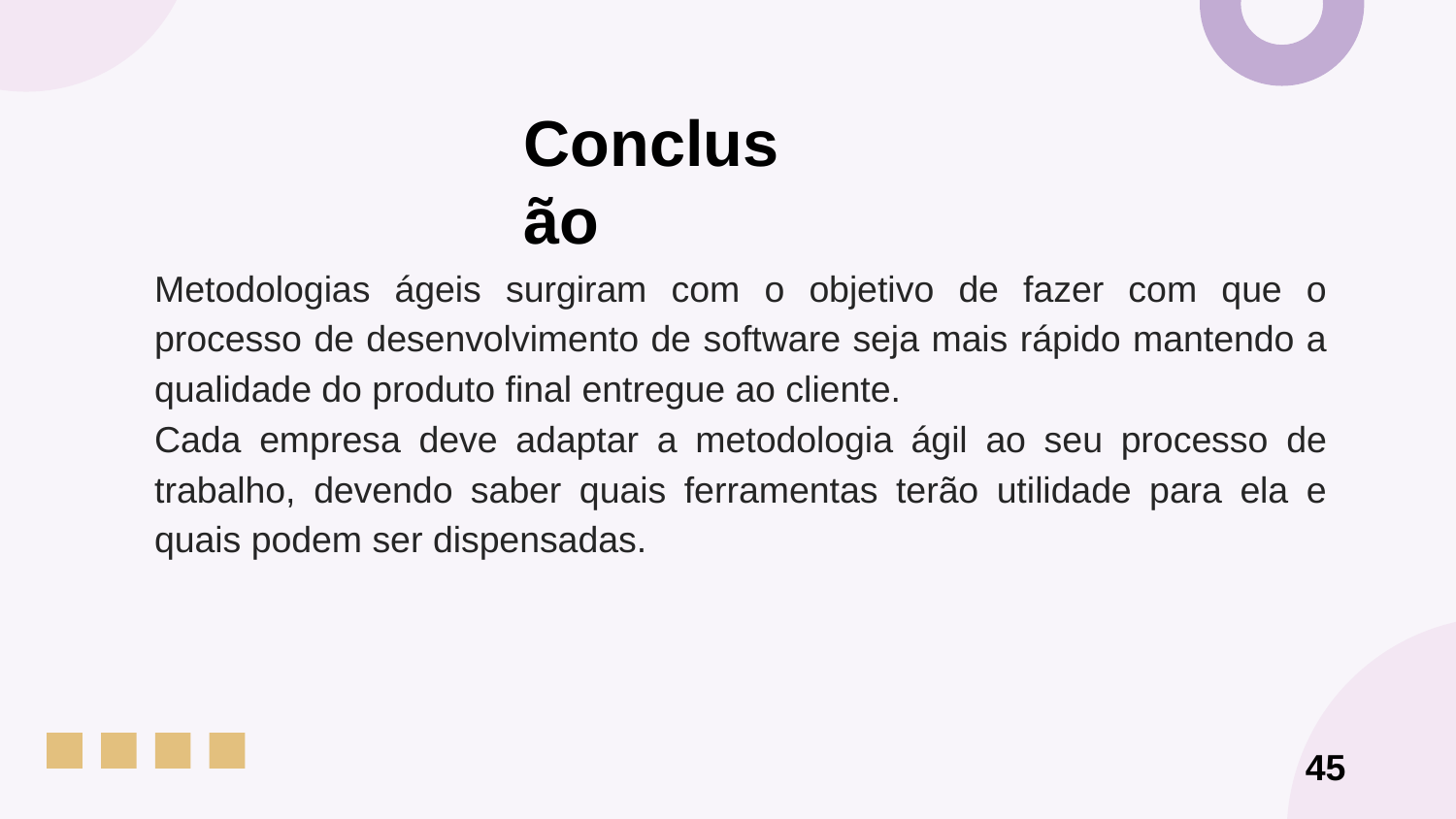

Conclusão

Metodologias ágeis surgiram com o objetivo de fazer com que o processo de desenvolvimento de software seja mais rápido mantendo a qualidade do produto final entregue ao cliente.
Cada empresa deve adaptar a metodologia ágil ao seu processo de trabalho, devendo saber quais ferramentas terão utilidade para ela e quais podem ser dispensadas.

45